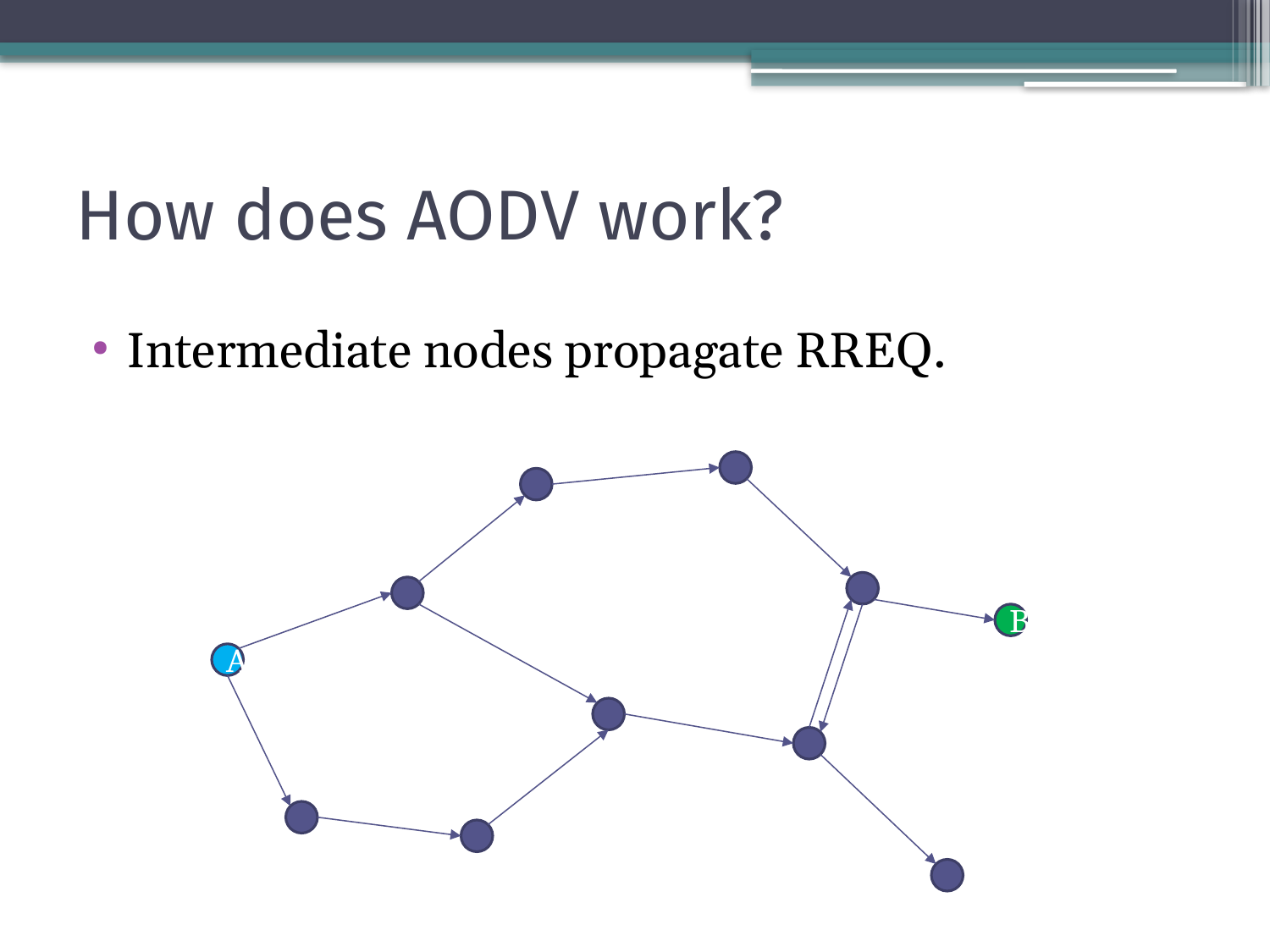

# How does AODV work?
Intermediate nodes propagate RREQ.

B
A